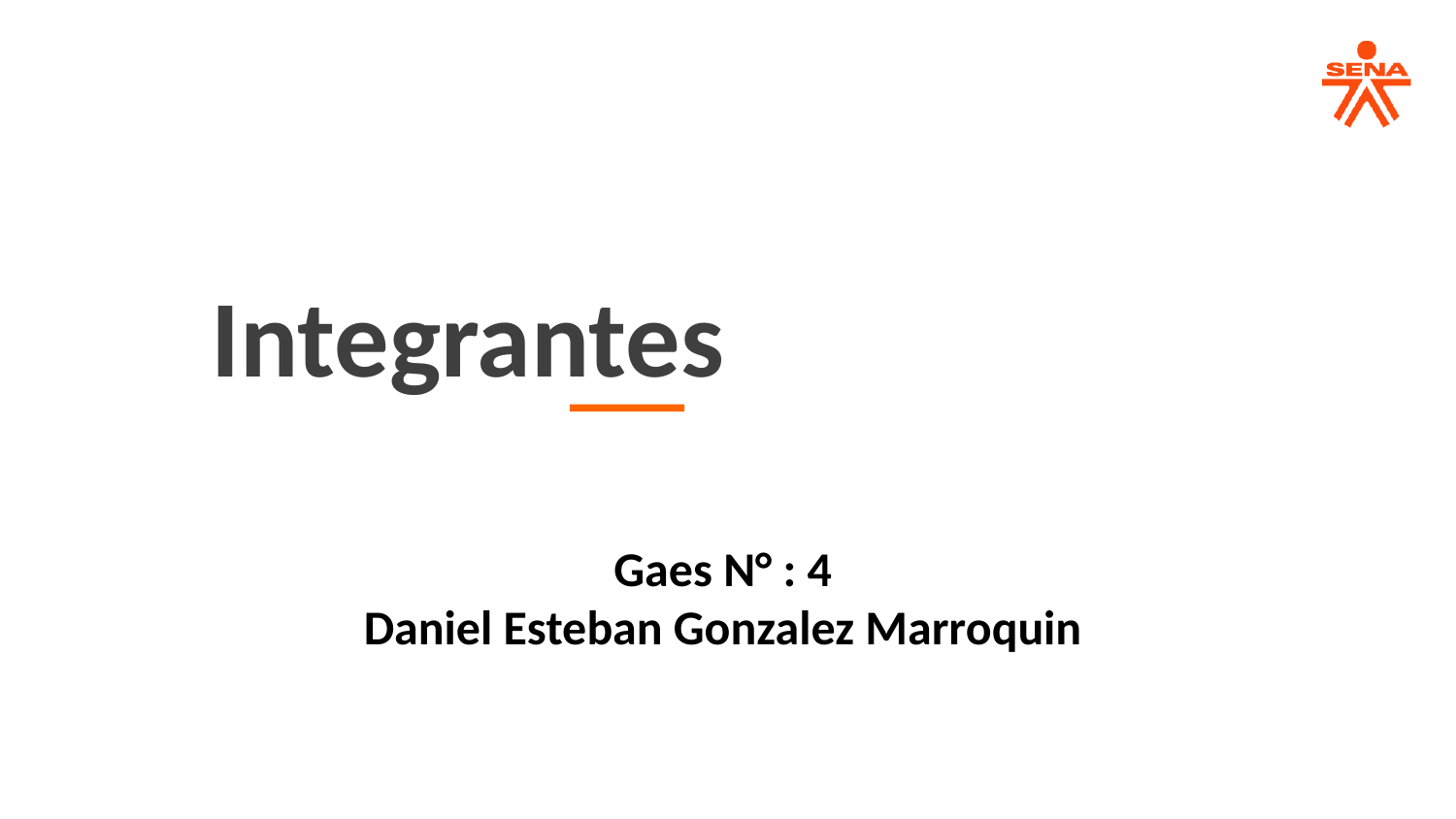

Integrantes

Gaes N° : 4
Daniel Esteban Gonzalez Marroquin